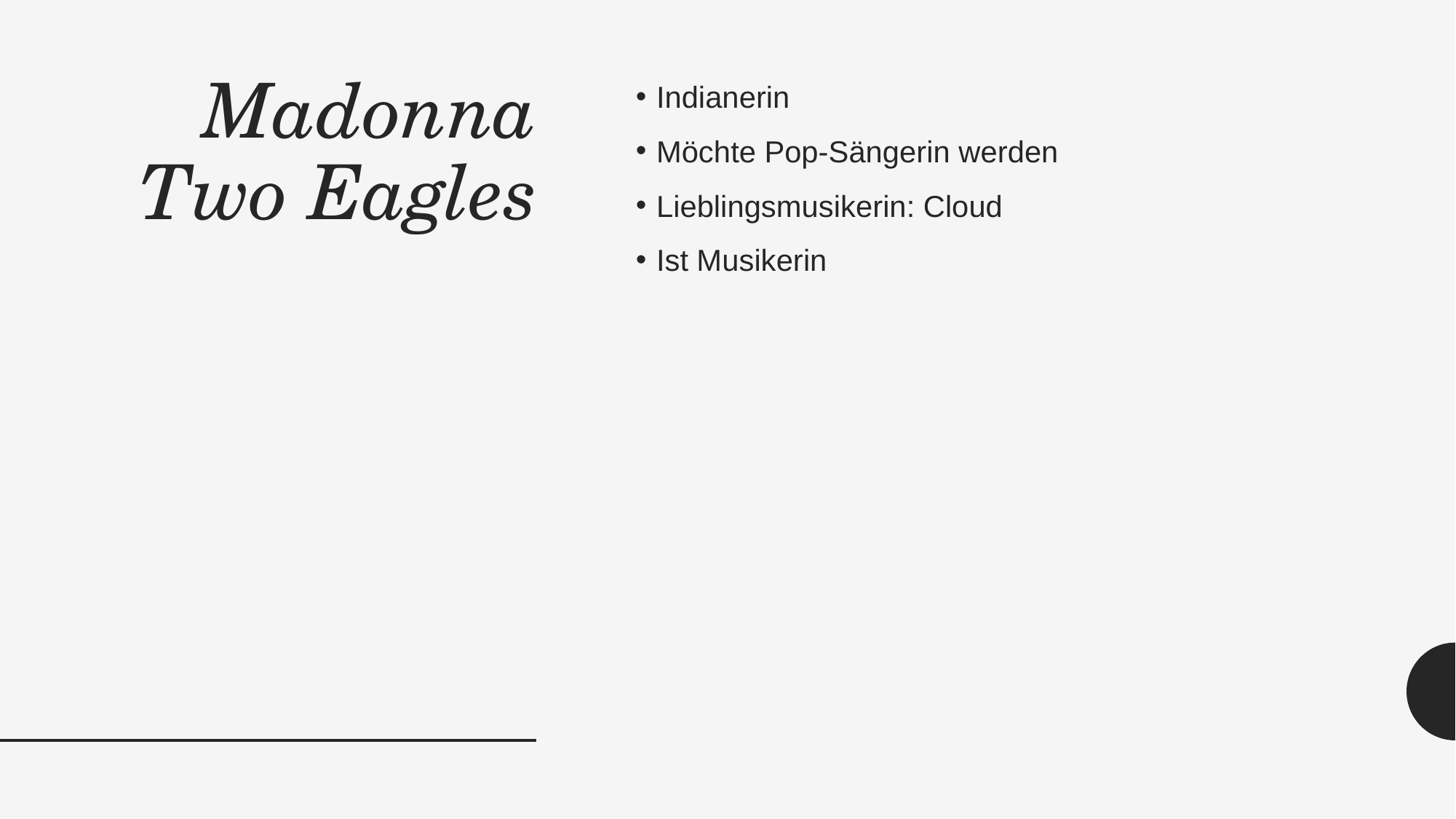

# Madonna Two Eagles
Indianerin
Möchte Pop-Sängerin werden
Lieblingsmusikerin: Cloud
Ist Musikerin